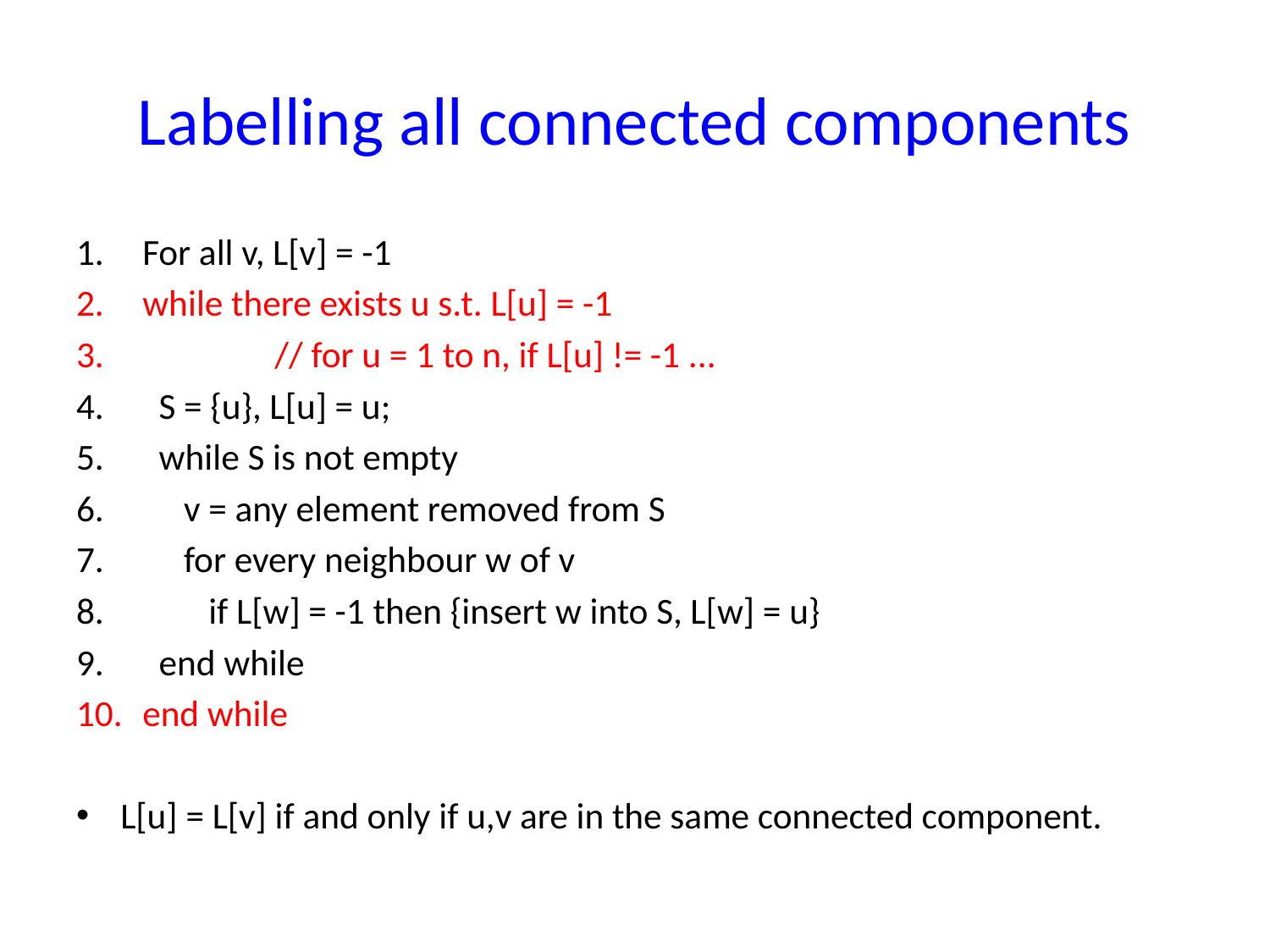

# Labelling all connected components
For all v, L[v] = -1
while there exists u s.t. L[u] = -1
                // for u = 1 to n, if L[u] != -1 ...
  S = {u}, L[u] = u;
  while S is not empty
     v = any element removed from S
     for every neighbour w of v
        if L[w] = -1 then {insert w into S, L[w] = u}
  end while
end while

L[u] = L[v] if and only if u,v are in the same connected component.